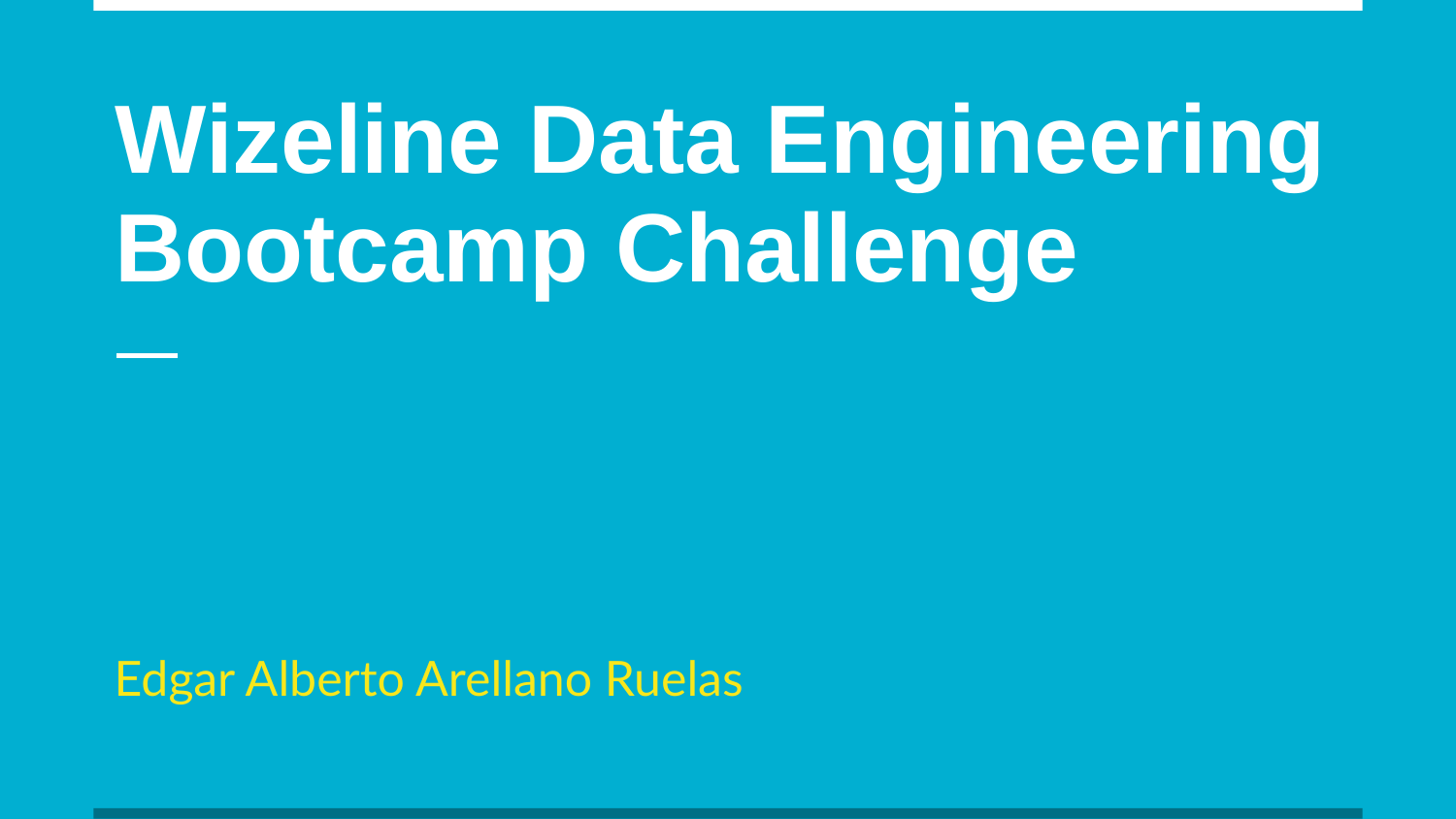

# Wizeline Data Engineering Bootcamp Challenge
Edgar Alberto Arellano Ruelas